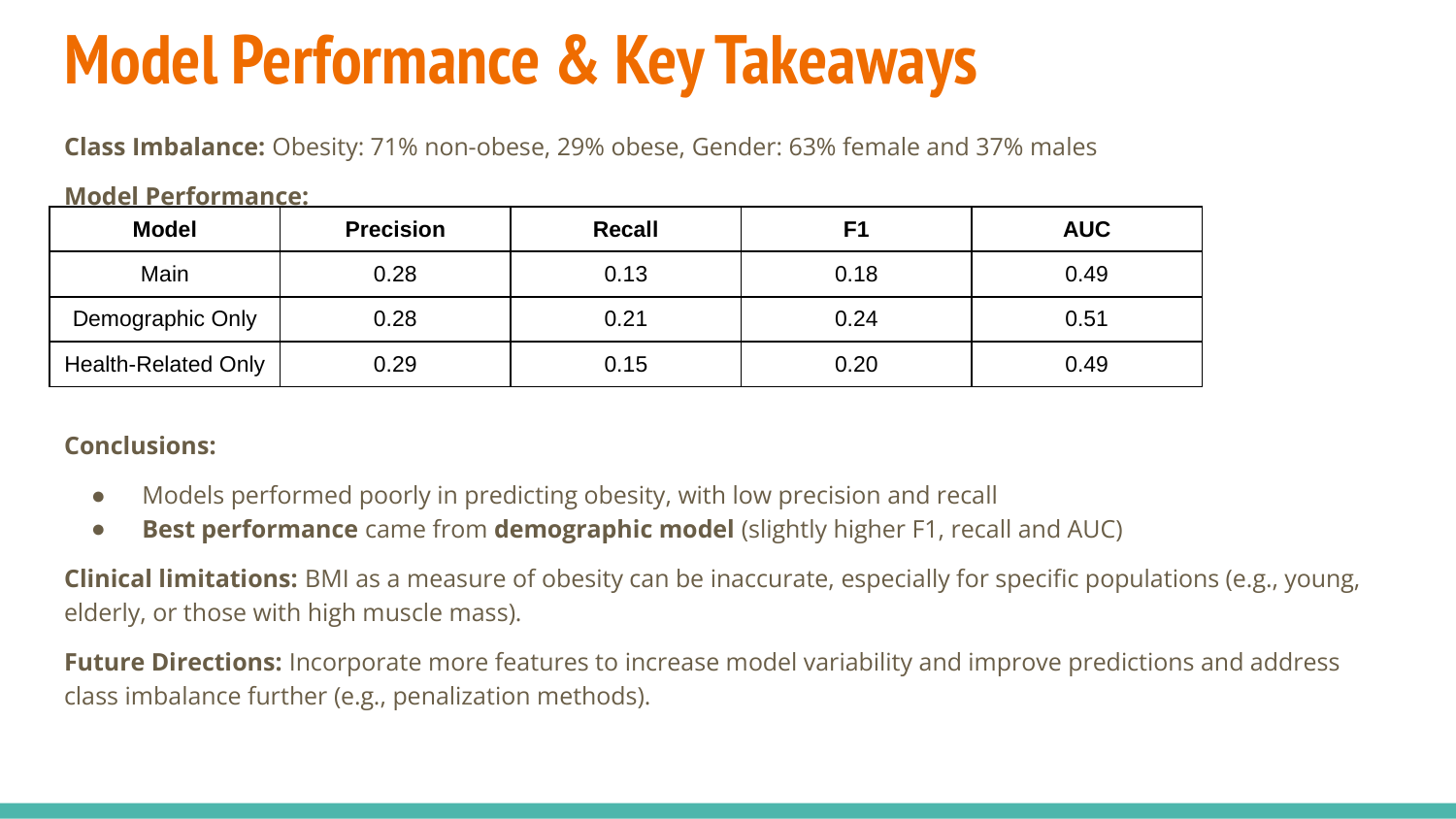

# Model Performance & Key Takeaways
Class Imbalance: Obesity: 71% non-obese, 29% obese, Gender: 63% female and 37% males
Model Performance:

Conclusions:
Models performed poorly in predicting obesity, with low precision and recall
Best performance came from demographic model (slightly higher F1, recall and AUC)
Clinical limitations: BMI as a measure of obesity can be inaccurate, especially for specific populations (e.g., young, elderly, or those with high muscle mass).
Future Directions: Incorporate more features to increase model variability and improve predictions and address class imbalance further (e.g., penalization methods).
| Model | Precision | Recall | F1 | AUC |
| --- | --- | --- | --- | --- |
| Main | 0.28 | 0.13 | 0.18 | 0.49 |
| Demographic Only | 0.28 | 0.21 | 0.24 | 0.51 |
| Health-Related Only | 0.29 | 0.15 | 0.20 | 0.49 |